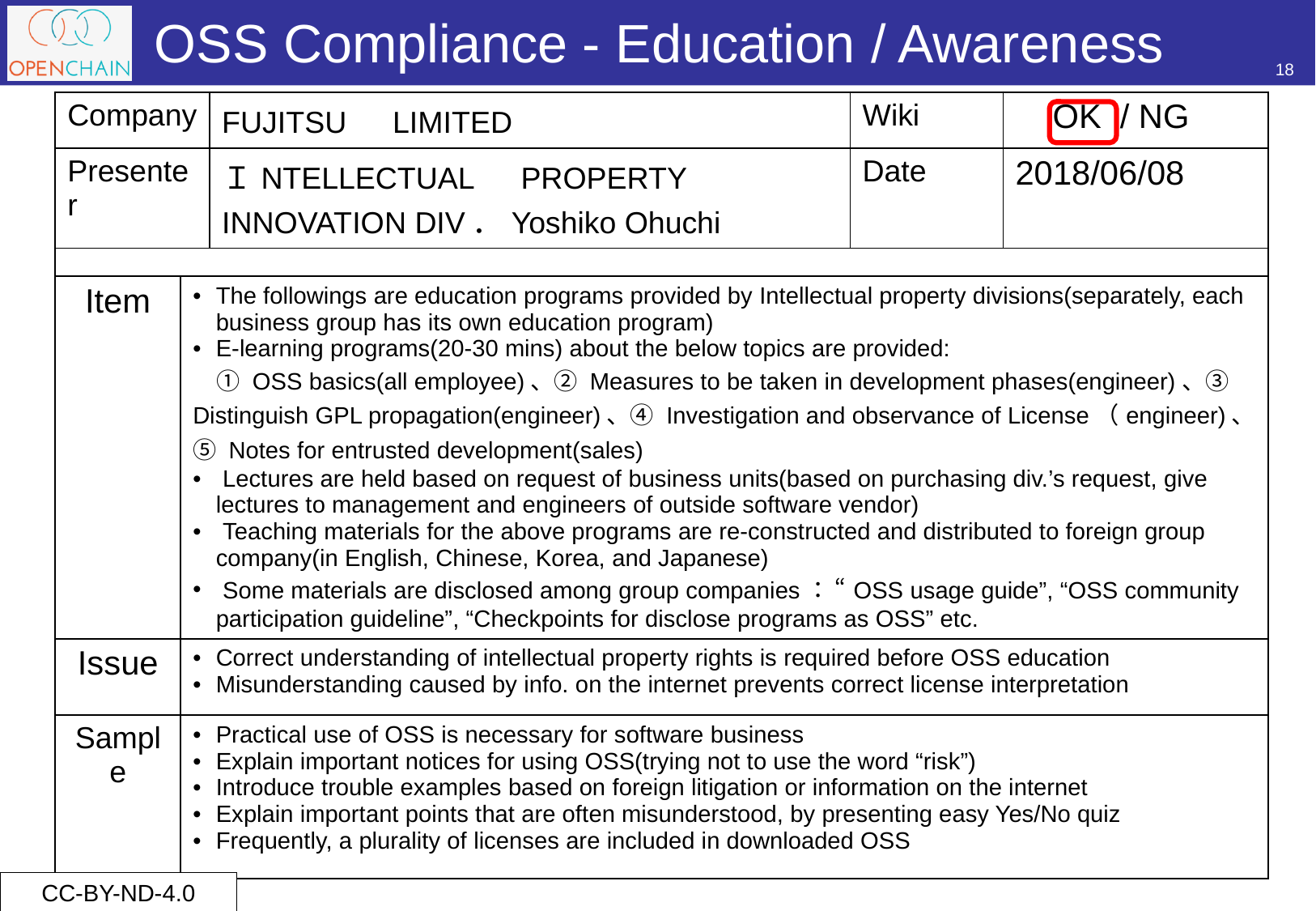

# OSS Compliance - Education / Awareness
18
| Company |  | FUJITSU　LIMITED | Wiki | OK / NG |
| --- | --- | --- | --- | --- |
| Presenter |  | ＩNTELLECTUAL　PROPERTY INNOVATION DIV．Yoshiko Ohuchi | Date | 2018/06/08 |
|  |  |  |  |  |
| Item | The followings are education programs provided by Intellectual property divisions(separately, each business group has its own education program) E-learning programs(20-30 mins) about the below topics are provided: 　① OSS basics(all employee)、② Measures to be taken in development phases(engineer)、③ Distinguish GPL propagation(engineer)、④ Investigation and observance of License（engineer)、⑤ Notes for entrusted development(sales) Lectures are held based on request of business units(based on purchasing div.’s request, give lectures to management and engineers of outside software vendor) Teaching materials for the above programs are re-constructed and distributed to foreign group company(in English, Chinese, Korea, and Japanese) Some materials are disclosed among group companies： “OSS usage guide”, “OSS community participation guideline”, “Checkpoints for disclose programs as OSS” etc. |  |  |  |
| Issue | Correct understanding of intellectual property rights is required before OSS education Misunderstanding caused by info. on the internet prevents correct license interpretation |  |  |  |
| Sample | Practical use of OSS is necessary for software business Explain important notices for using OSS(trying not to use the word “risk”) Introduce trouble examples based on foreign litigation or information on the internet Explain important points that are often misunderstood, by presenting easy Yes/No quiz Frequently, a plurality of licenses are included in downloaded OSS |  |  |  |

CC-BY-ND-4.0